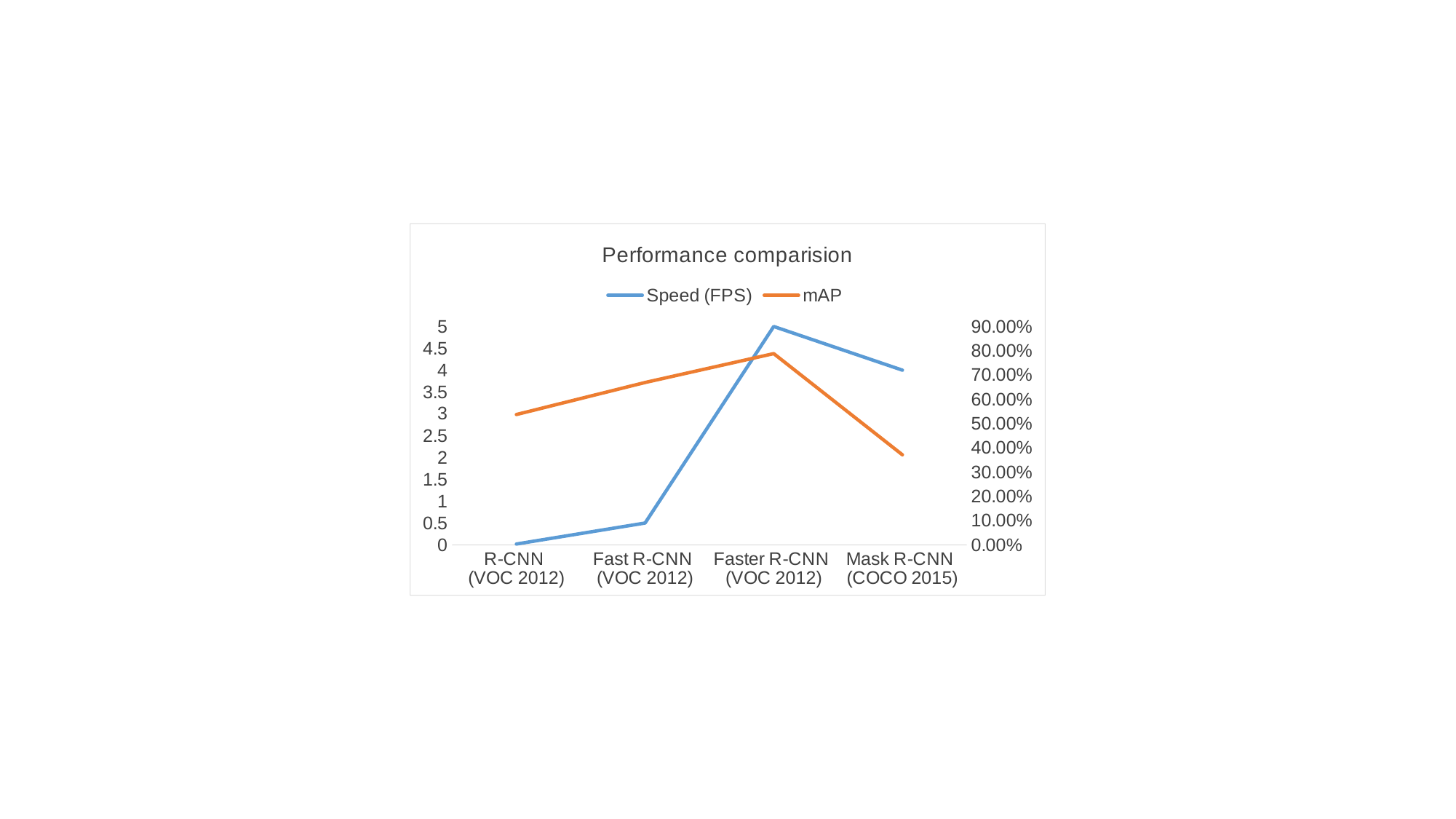

### Chart: Performance comparision

| Category | Speed (FPS) | mAP  |
|---|---|---|
| R-CNN
(VOC 2012) | 0.02 | 0.537 |
| Fast R-CNN
(VOC 2012) | 0.5 | 0.669 |
| Faster R-CNN
(VOC 2012) | 5.0 | 0.788 |
| Mask R-CNN
(COCO 2015) | 4.0 | 0.371 |